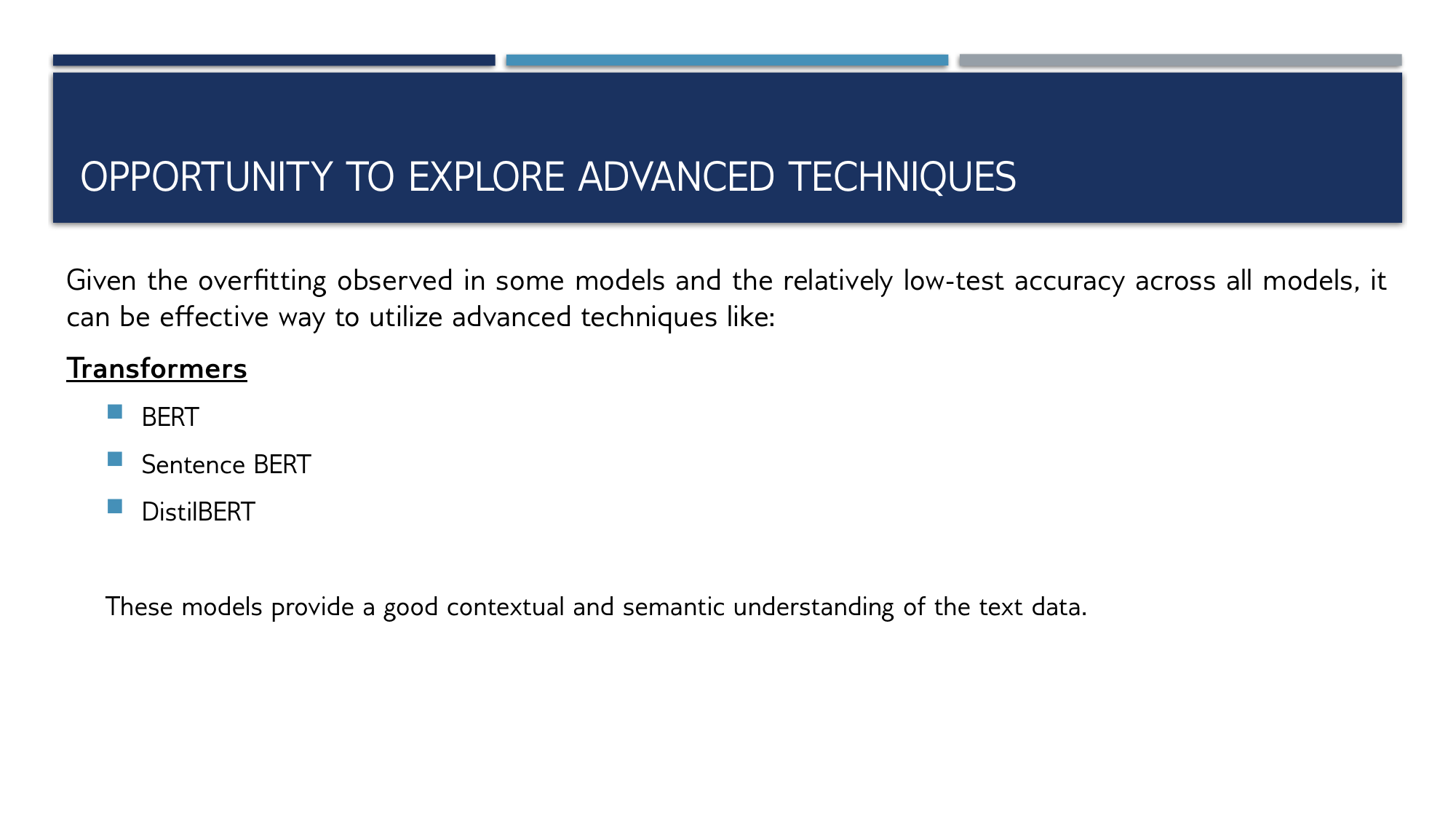

# Opportunity to explore advanced techniques
Given the overfitting observed in some models and the relatively low-test accuracy across all models, it can be effective way to utilize advanced techniques like:
Transformers
BERT
Sentence BERT
DistilBERT

These models provide a good contextual and semantic understanding of the text data.